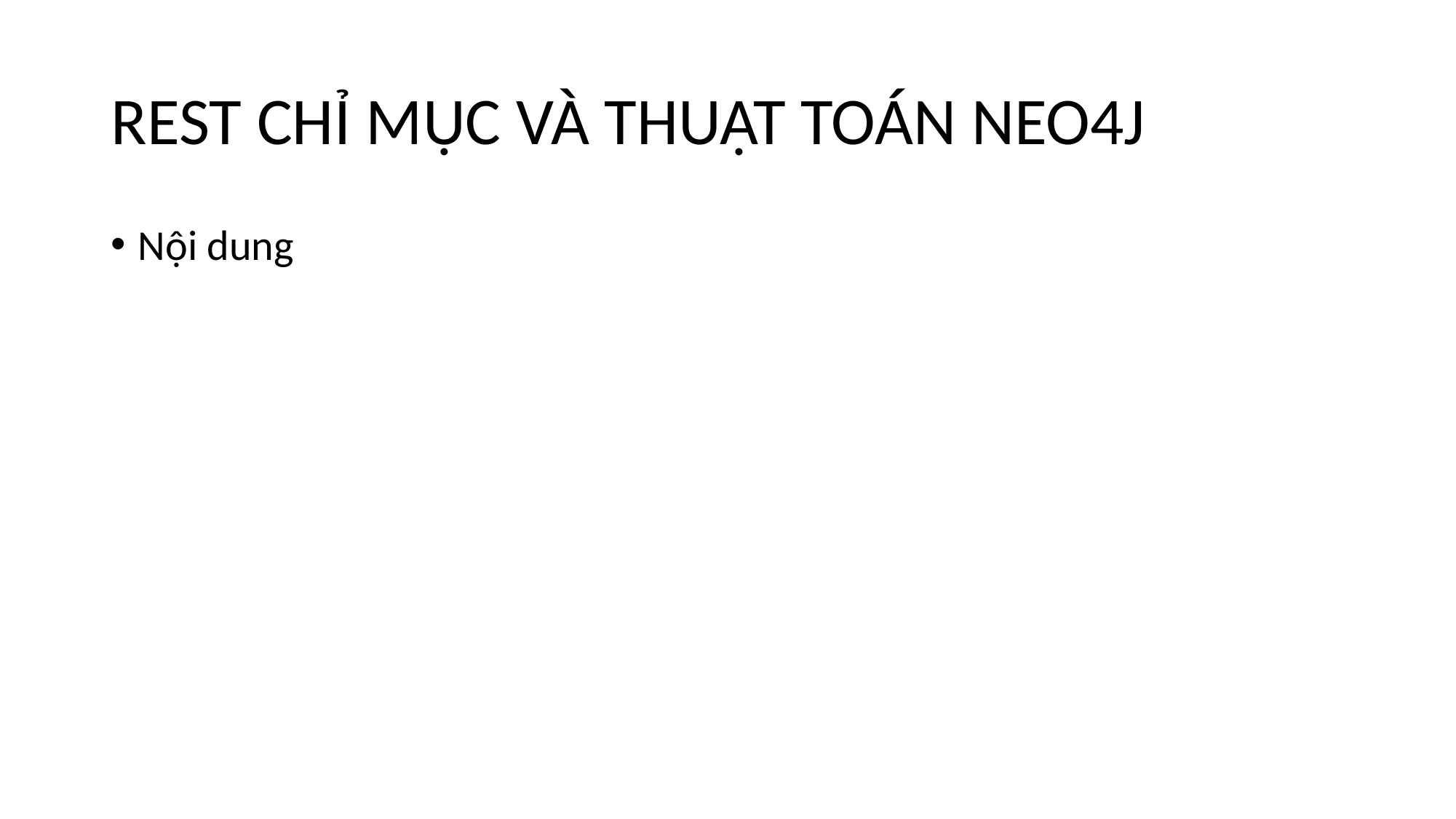

# REST CHỈ MỤC VÀ THUẬT TOÁN NEO4J
Nội dung